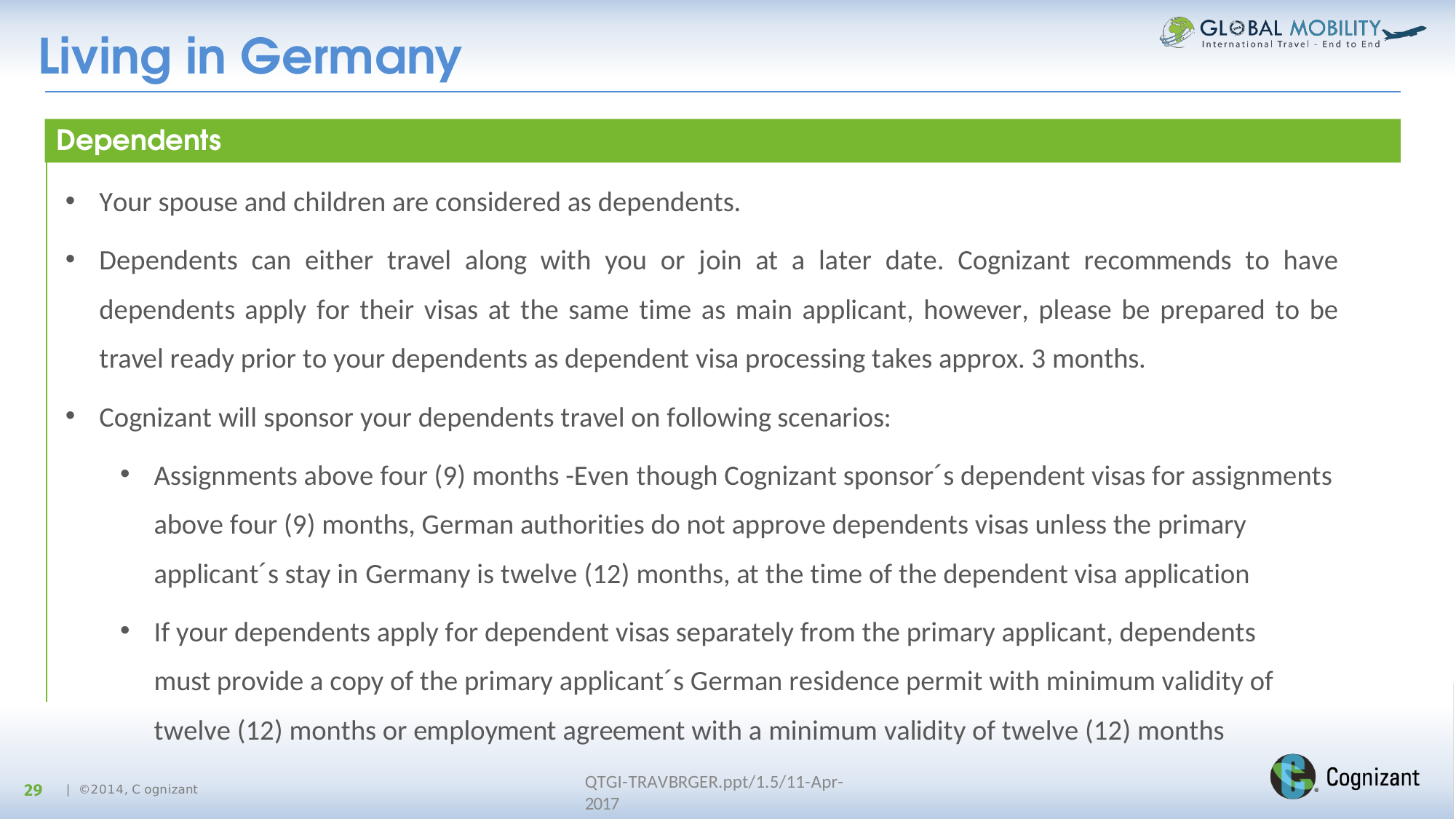

# Living in Germany

Dependents

Your spouse and children are considered as dependents.

Dependents can either travel along with you or join at a later date. Cognizant recommends to have dependents apply for their visas at the same time as main applicant, however, please be prepared to be travel ready prior to your dependents as dependent visa processing takes approx. 3 months.

Cognizant will sponsor your dependents travel on following scenarios:

Assignments above four (9) months -Even though Cognizant sponsor´s dependent visas for assignments above four (9) months, German authorities do not approve dependents visas unless the primary applicant´s stay in Germany is twelve (12) months, at the time of the dependent visa application

If your dependents apply for dependent visas separately from the primary applicant, dependents must provide a copy of the primary applicant´s German residence permit with minimum validity of twelve (12) months or employment agreement with a minimum validity of twelve (12) months

QTGI-TRAVBRGER.ppt/1.5/11-Apr-2017
29
|  ©2014, C ognizant